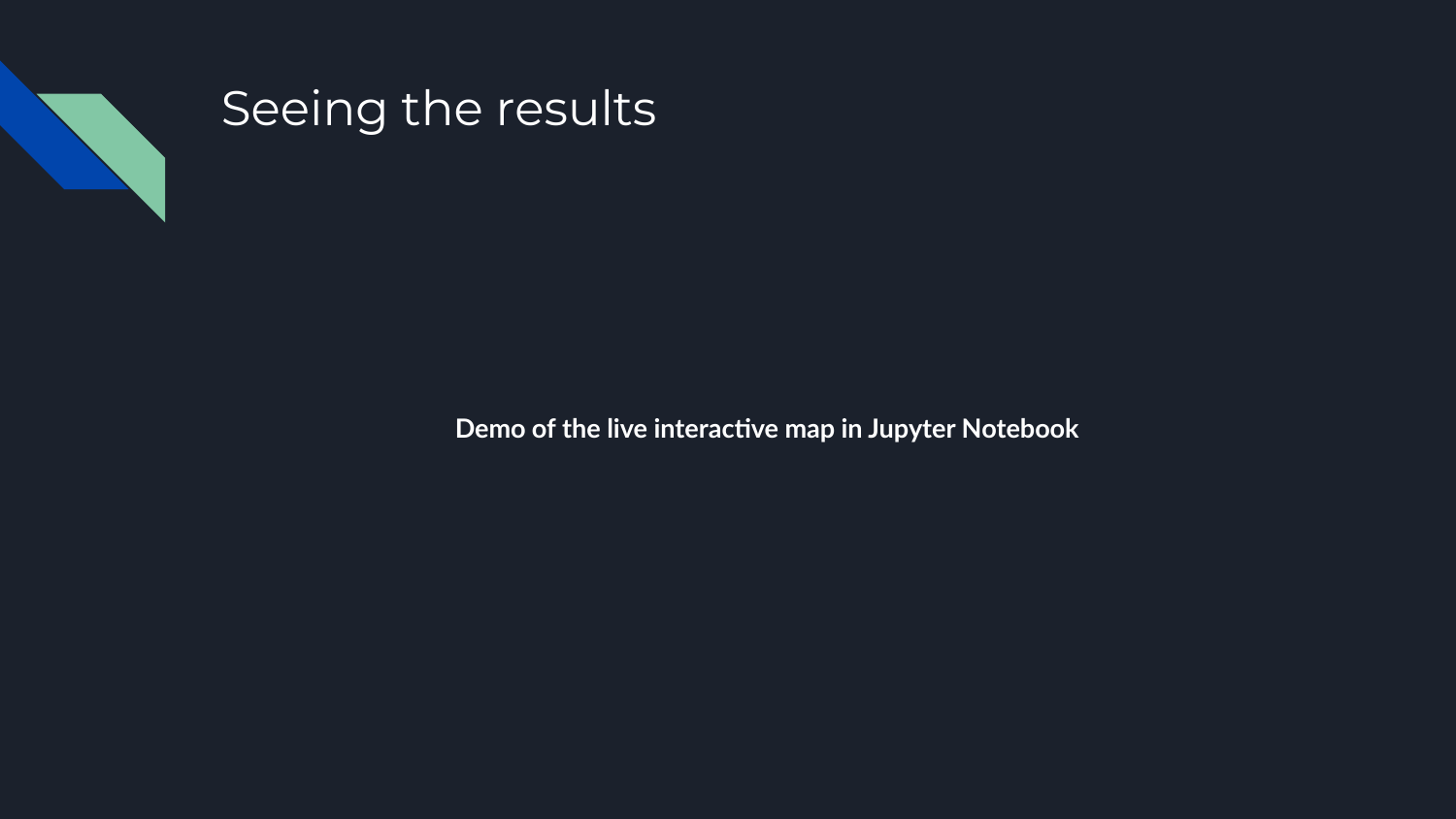

# Seeing the results

Demo of the live interactive map in Jupyter Notebook